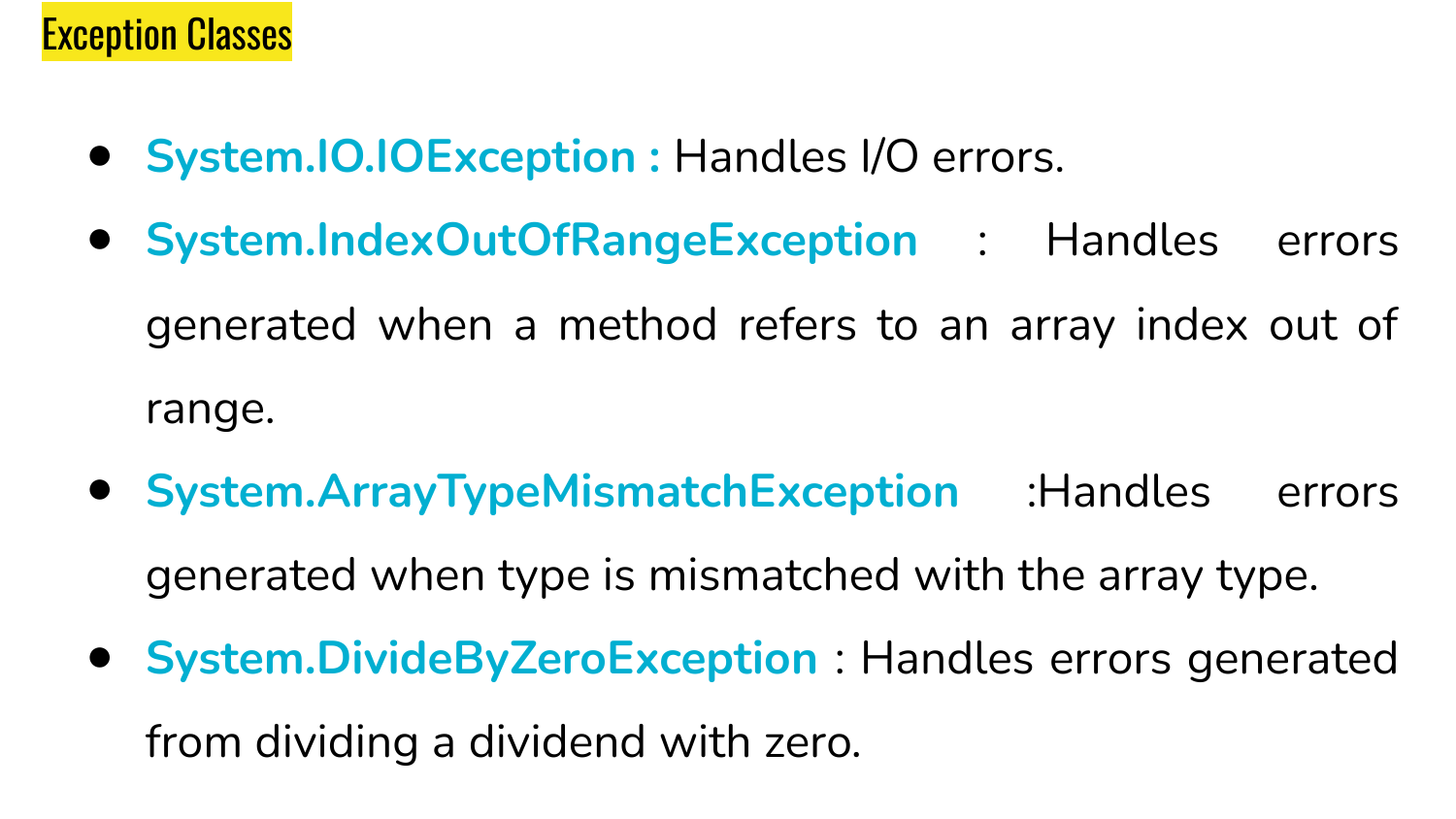

# Exception Classes

System.IO.IOException : Handles I/O errors.
System.IndexOutOfRangeException : Handles errors generated when a method refers to an array index out of range.
System.ArrayTypeMismatchException :Handles errors generated when type is mismatched with the array type.
System.DivideByZeroException : Handles errors generated from dividing a dividend with zero.